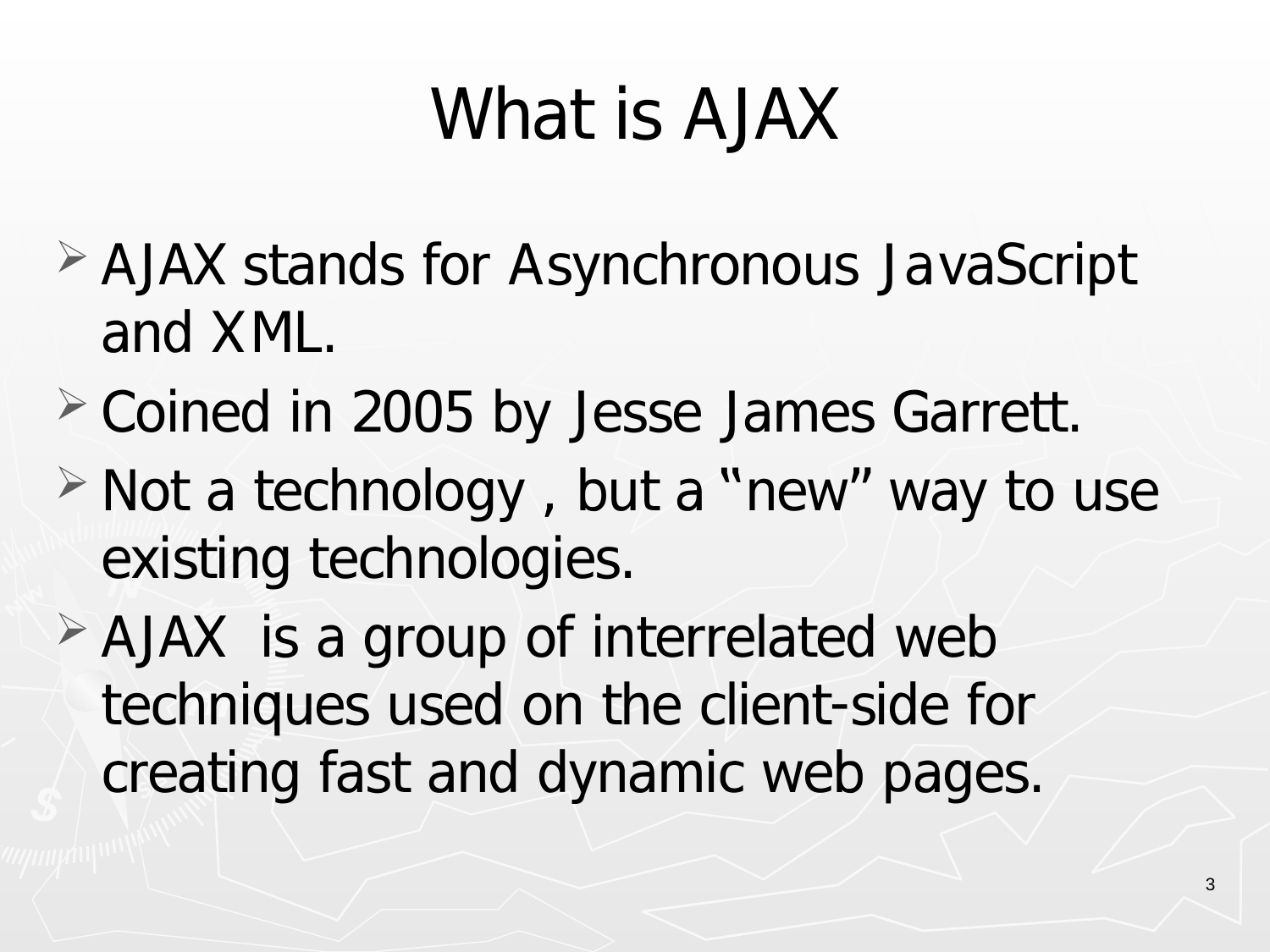

# What is AJAX
AJAX stands for Asynchronous JavaScript and XML.
Coined in 2005 by Jesse James Garrett.
Not a technology , but a “new” way to use existing technologies.
AJAX  is a group of interrelated web techniques used on the client-side for creating fast and dynamic web pages.

3